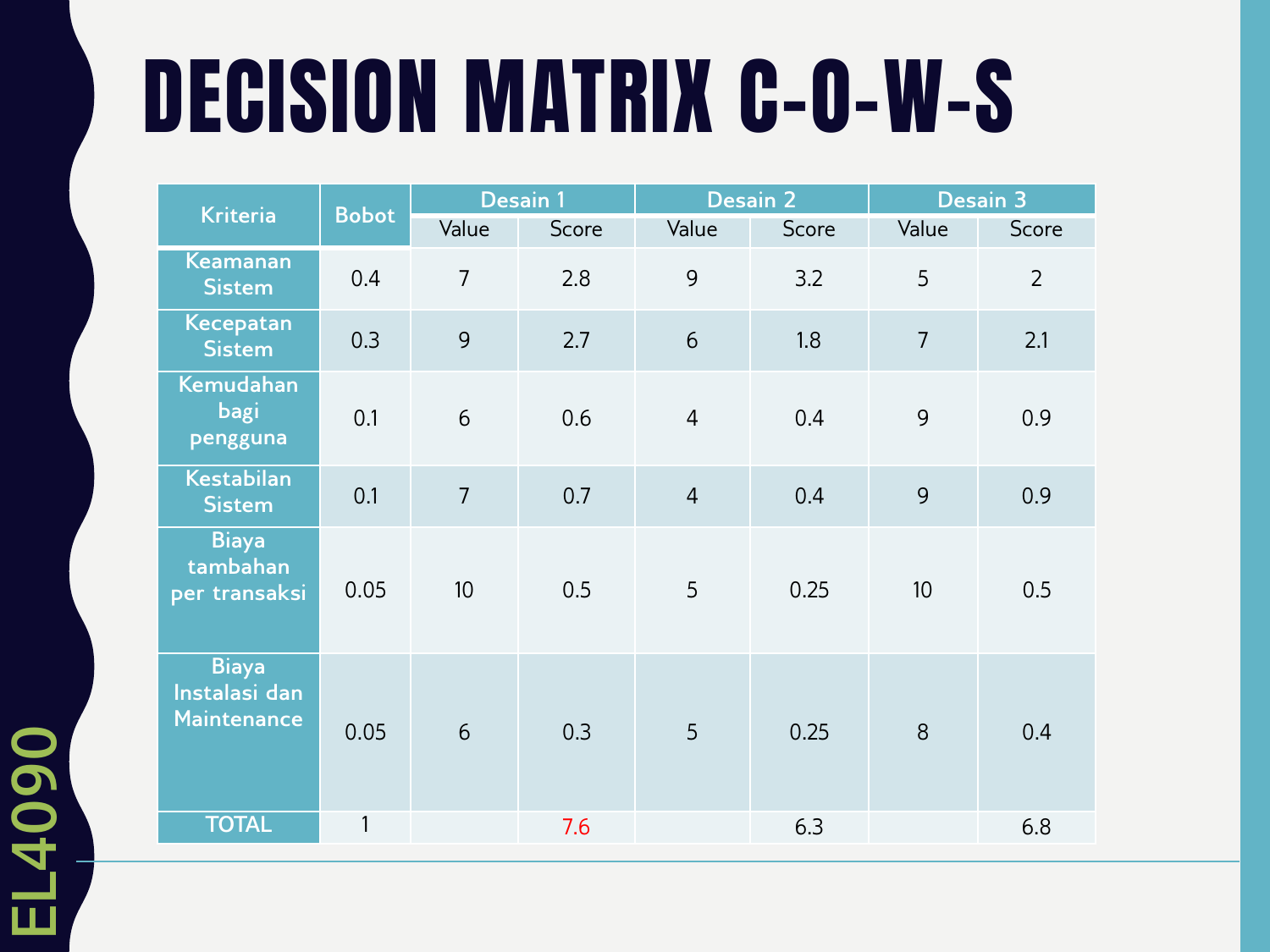

# DECISION MATRIX C-O-W-S
| Kriteria | Bobot | Desain 1 |  | Desain 2 |  | Desain 3 |  |
| --- | --- | --- | --- | --- | --- | --- | --- |
|  |  | Value | Score | Value | Score | Value | Score |
| Keamanan Sistem | 0.4 | 7 | 2.8 | 9 | 3.2 | 5 | 2 |
| Kecepatan Sistem | 0.3 | 9 | 2.7 | 6 | 1.8 | 7 | 2.1 |
| Kemudahan bagi pengguna | 0.1 | 6 | 0.6 | 4 | 0.4 | 9 | 0.9 |
| Kestabilan Sistem | 0.1 | 7 | 0.7 | 4 | 0.4 | 9 | 0.9 |
| Biaya tambahan per transaksi | 0.05 | 10 | 0.5 | 5 | 0.25 | 10 | 0.5 |
| Biaya Instalasi dan Maintenance | 0.05 | 6 | 0.3 | 5 | 0.25 | 8 | 0.4 |
| TOTAL | 1 |  | 7.6 |  | 6.3 |  | 6.8 |